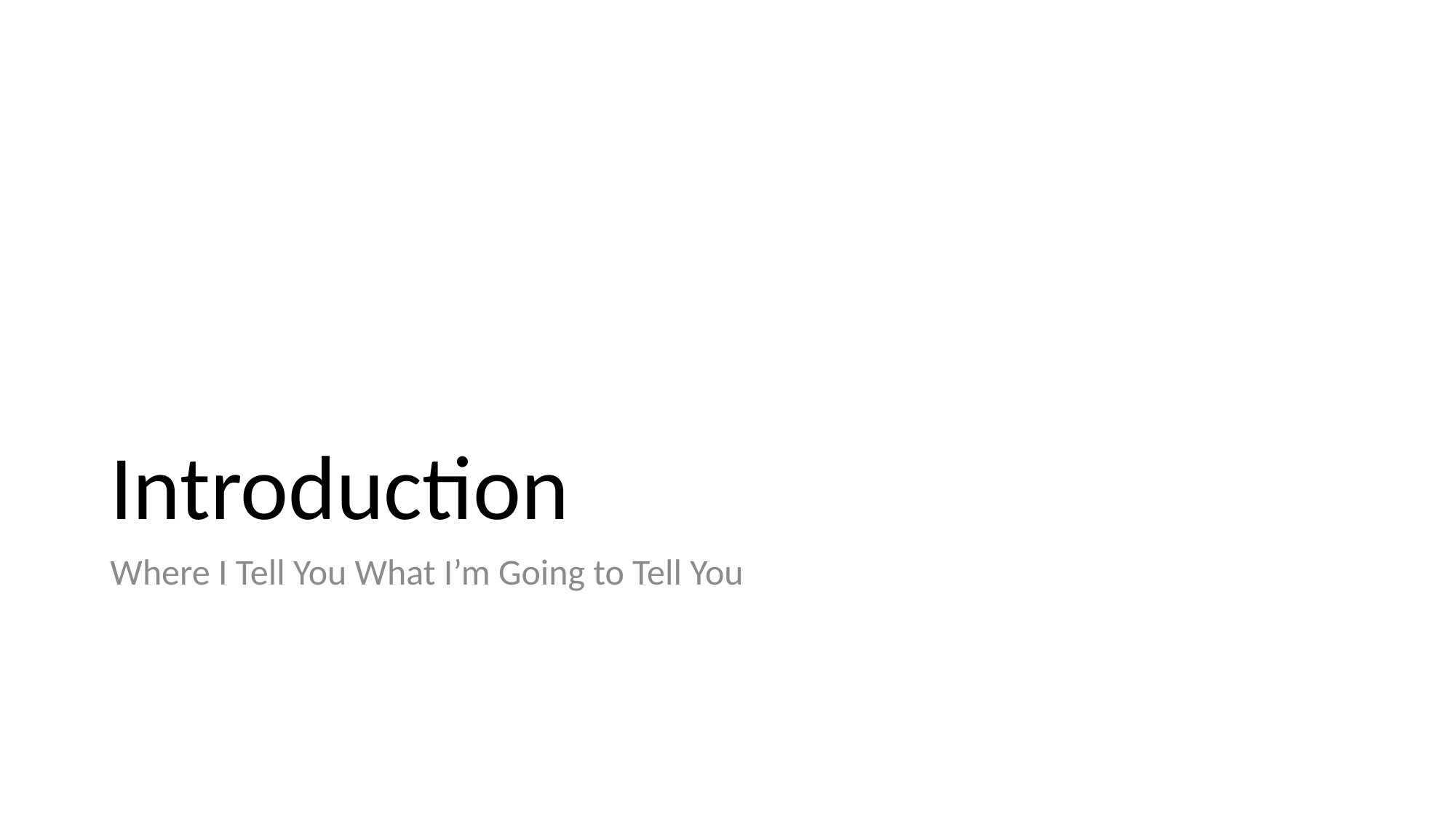

# Introduction
Where I Tell You What I’m Going to Tell You